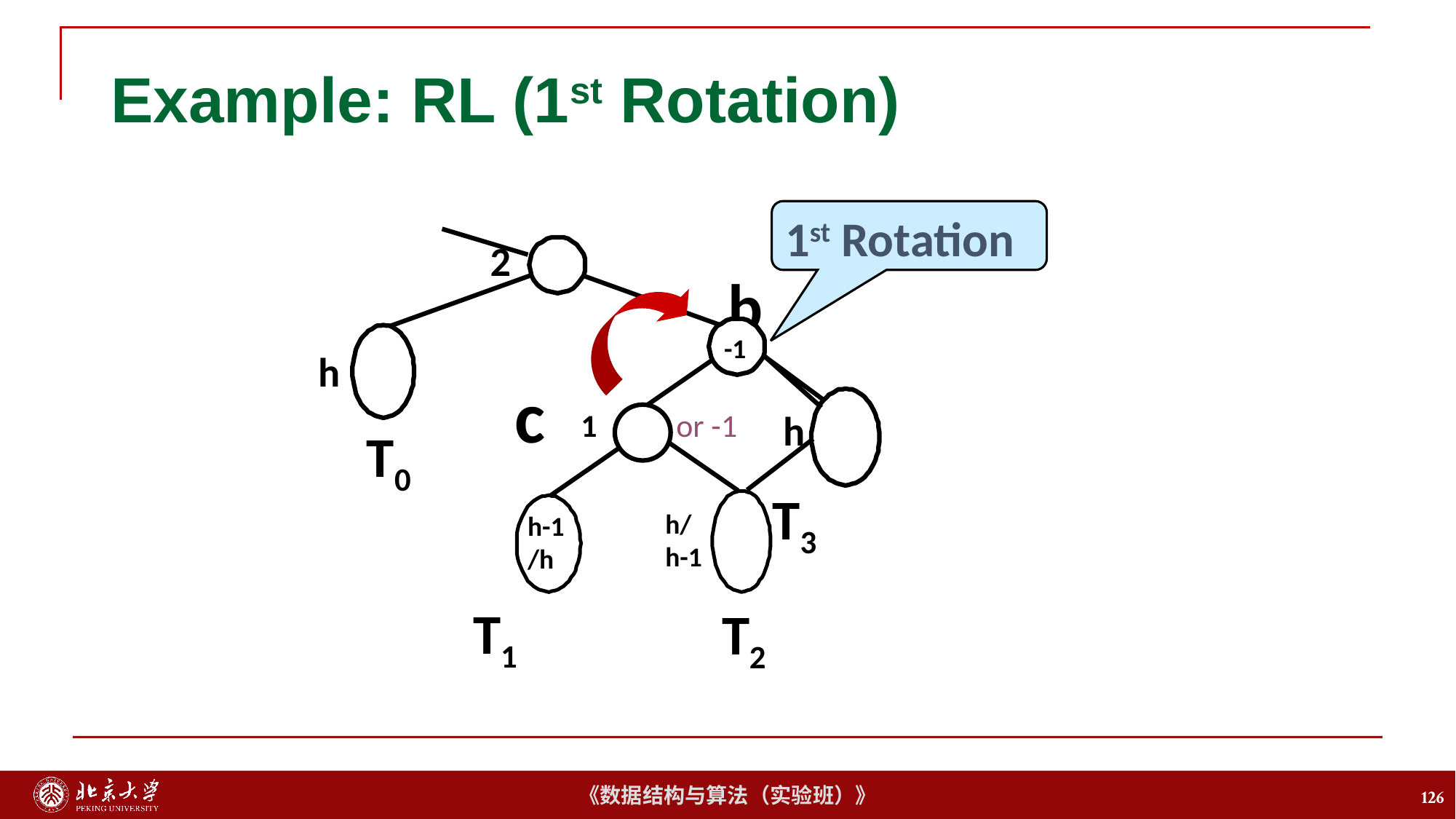

# Example: RL (1st Rotation)
a
 2

1st Rotation

b

-1

h

T0

c
1

h

T3
or -1

h/
h-1

T2

h-1
/h

T1
126